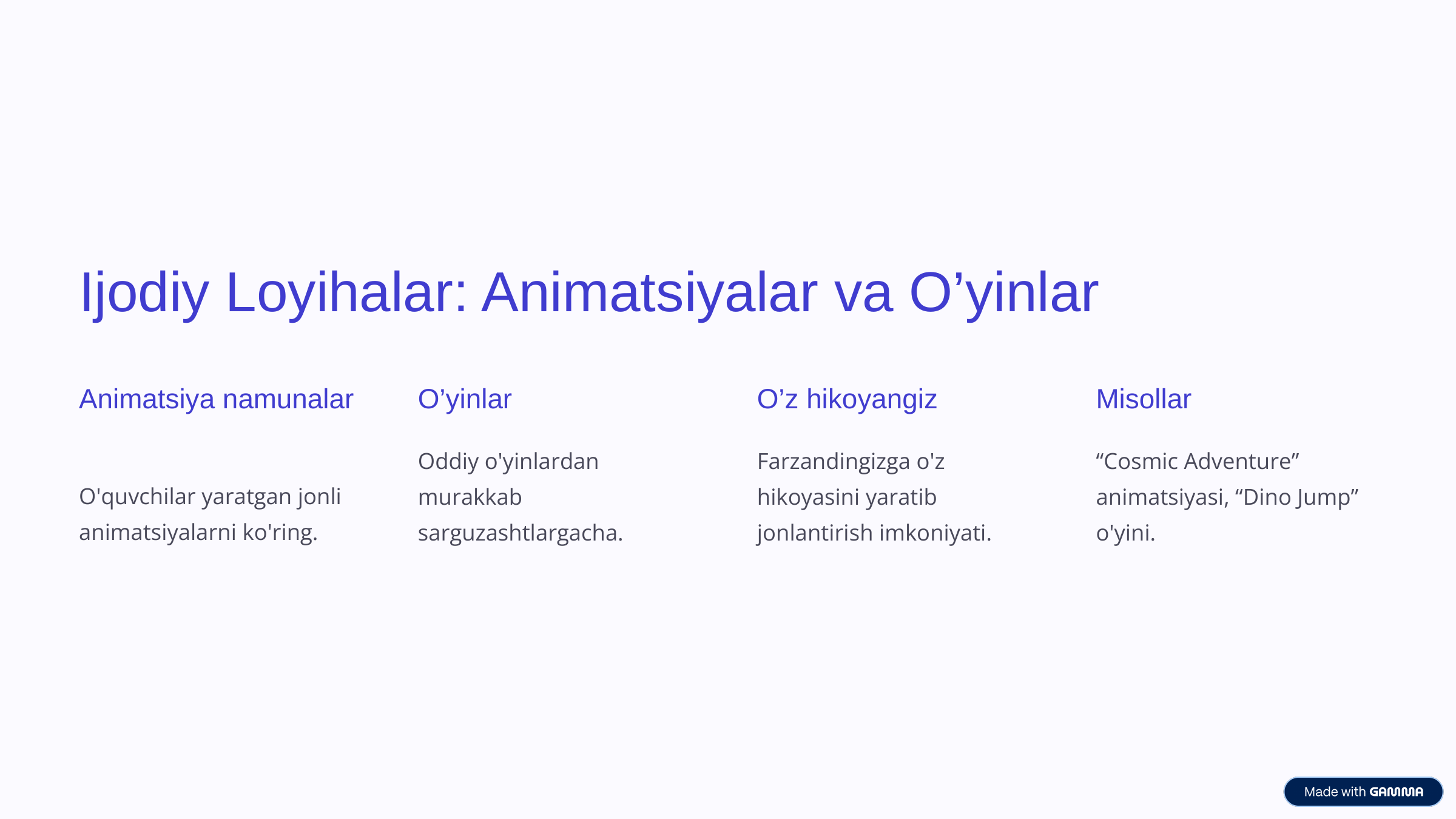

Ijodiy Loyihalar: Animatsiyalar va O’yinlar
Animatsiya namunalar
O’yinlar
O’z hikoyangiz
Misollar
Oddiy o'yinlardan murakkab sarguzashtlargacha.
Farzandingizga o'z hikoyasini yaratib jonlantirish imkoniyati.
“Cosmic Adventure” animatsiyasi, “Dino Jump” o'yini.
O'quvchilar yaratgan jonli animatsiyalarni ko'ring.